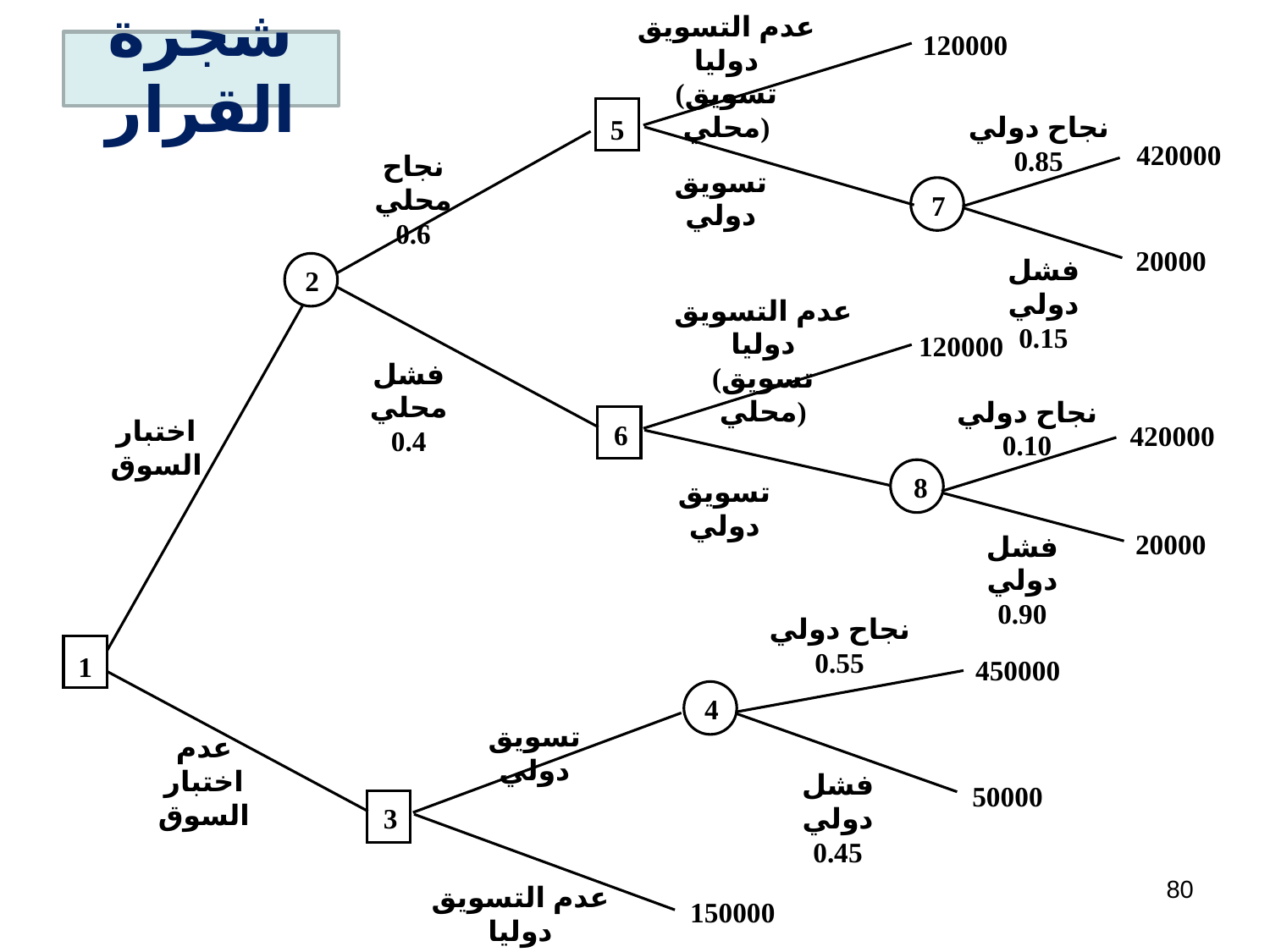

عدم التسويق دوليا
(تسويق محلي)
120000
شجرة القرار

نجاح دولي
0.85
5

420000
نجاح محلي
0.6

تسويق دولي

7

20000
فشل دولي
0.15

2

عدم التسويق دوليا
(تسويق محلي)

120000

فشل محلي
0.4
نجاح دولي
0.10

اختبار السوق
6
420000

8
تسويق دولي

20000
فشل دولي
0.90
نجاح دولي
0.55

450000
1

4

تسويق دولي
عدم
اختبار السوق
فشل دولي
0.45
50000

3

80
عدم التسويق دوليا
150000